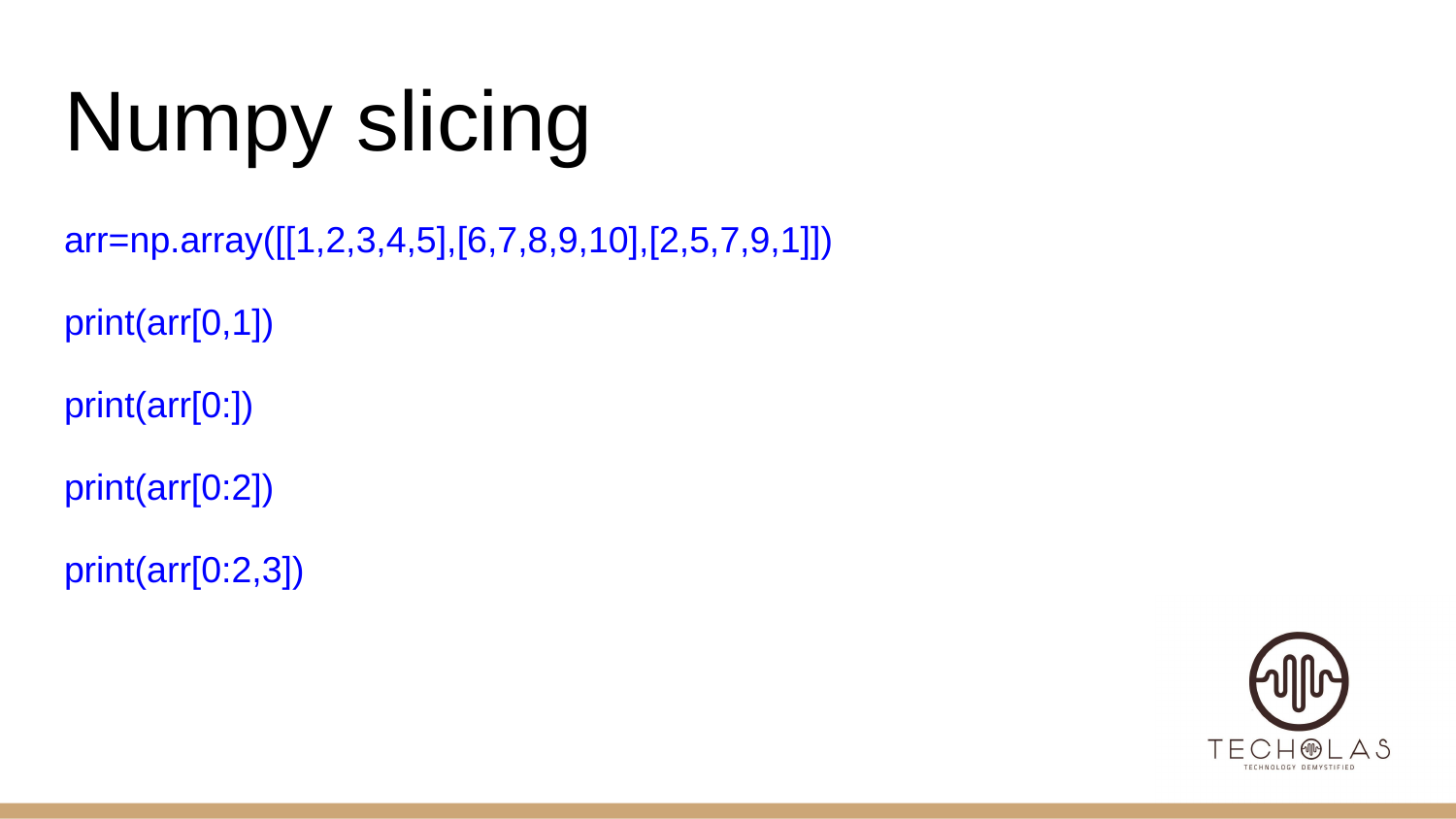

# Numpy slicing
arr=np.array([[1,2,3,4,5],[6,7,8,9,10],[2,5,7,9,1]])
print(arr[0,1])
print(arr[0:])
print(arr[0:2])
print(arr[0:2,3])